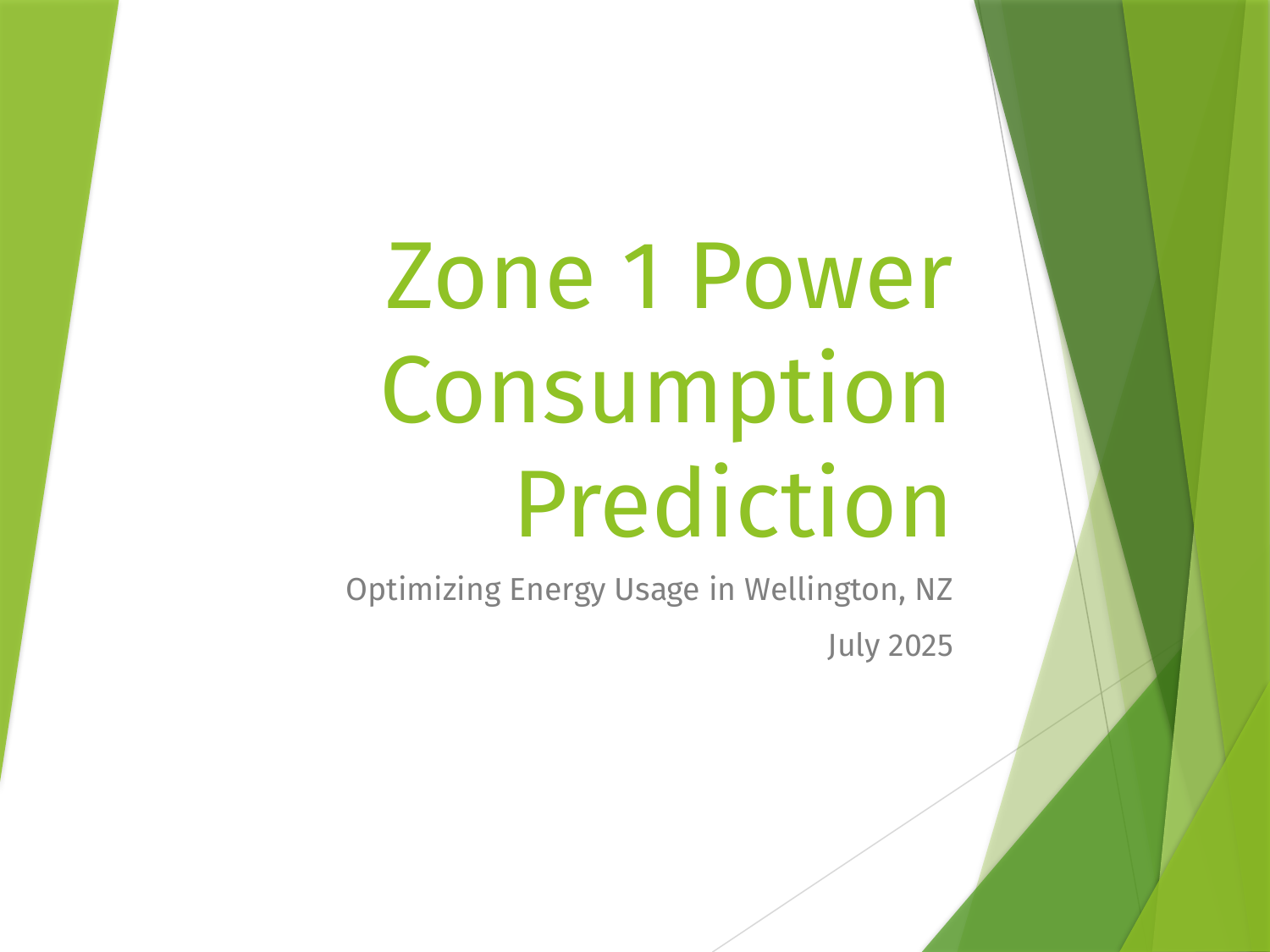

# Zone 1 Power Consumption Prediction
Optimizing Energy Usage in Wellington, NZ
July 2025